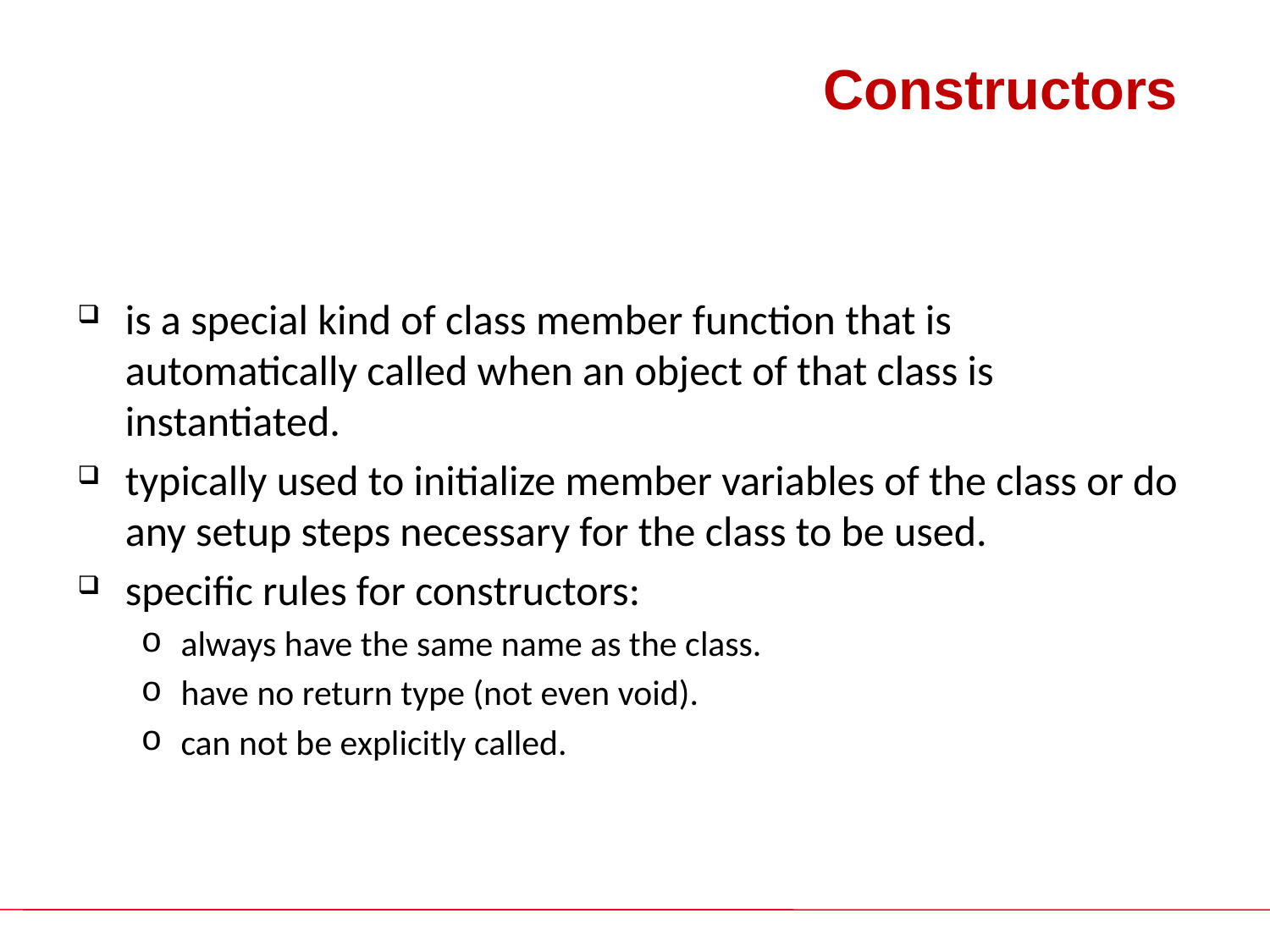

# Constructors
is a special kind of class member function that is automatically called when an object of that class is instantiated.
typically used to initialize member variables of the class or do any setup steps necessary for the class to be used.
specific rules for constructors:
always have the same name as the class.
have no return type (not even void).
can not be explicitly called.